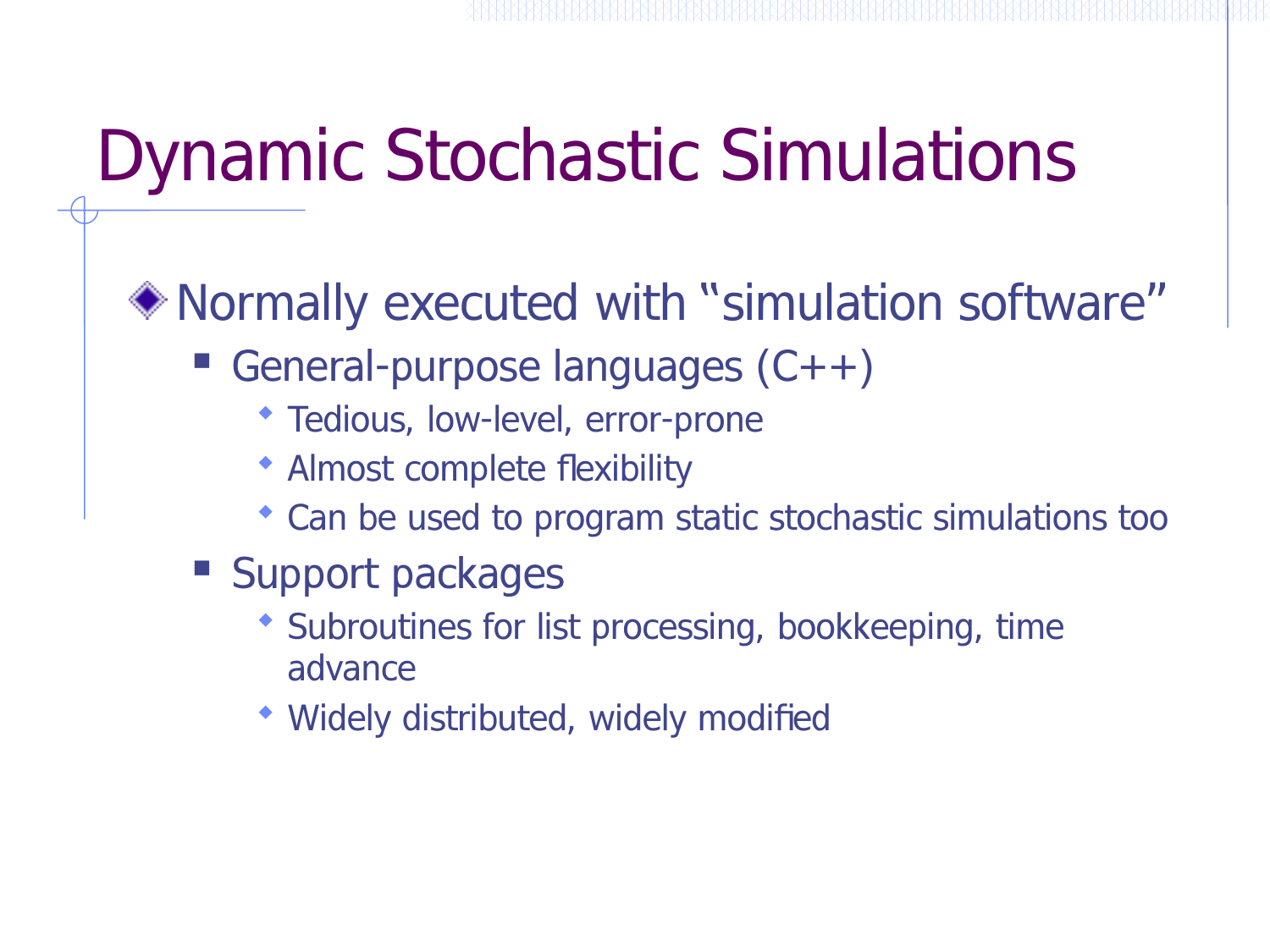

# Dynamic Stochastic Simulations
Normally executed with “simulation software”
General-purpose languages (C++)
Tedious, low-level, error-prone
Almost complete flexibility
Can be used to program static stochastic simulations too
Support packages
Subroutines for list processing, bookkeeping, time advance
Widely distributed, widely modified